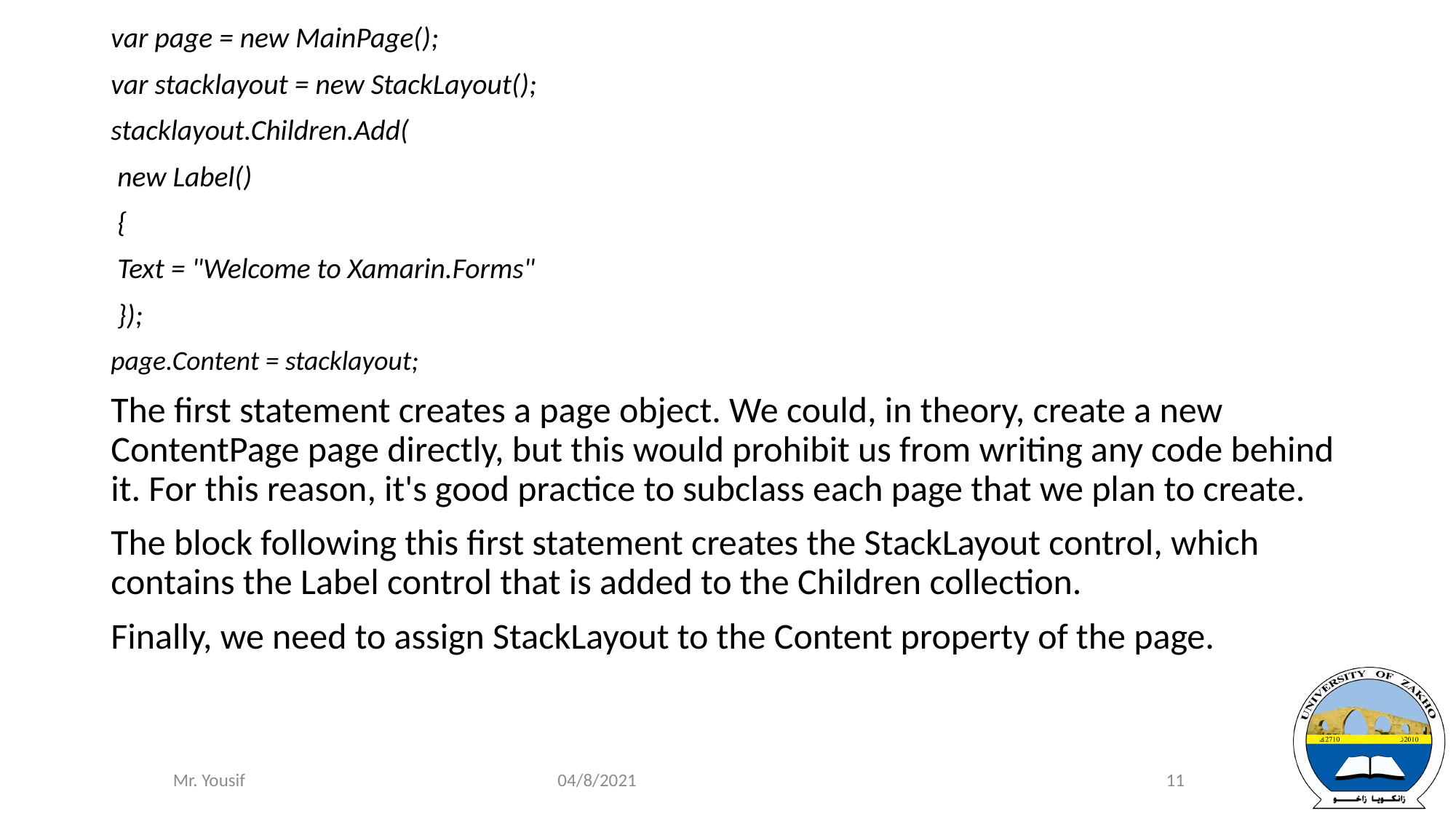

var page = new MainPage();
var stacklayout = new StackLayout();
stacklayout.Children.Add(
 new Label()
 {
 Text = "Welcome to Xamarin.Forms"
 });
page.Content = stacklayout;
The first statement creates a page object. We could, in theory, create a new ContentPage page directly, but this would prohibit us from writing any code behind it. For this reason, it's good practice to subclass each page that we plan to create.
The block following this first statement creates the StackLayout control, which contains the Label control that is added to the Children collection.
Finally, we need to assign StackLayout to the Content property of the page.
04/8/2021
11
Mr. Yousif